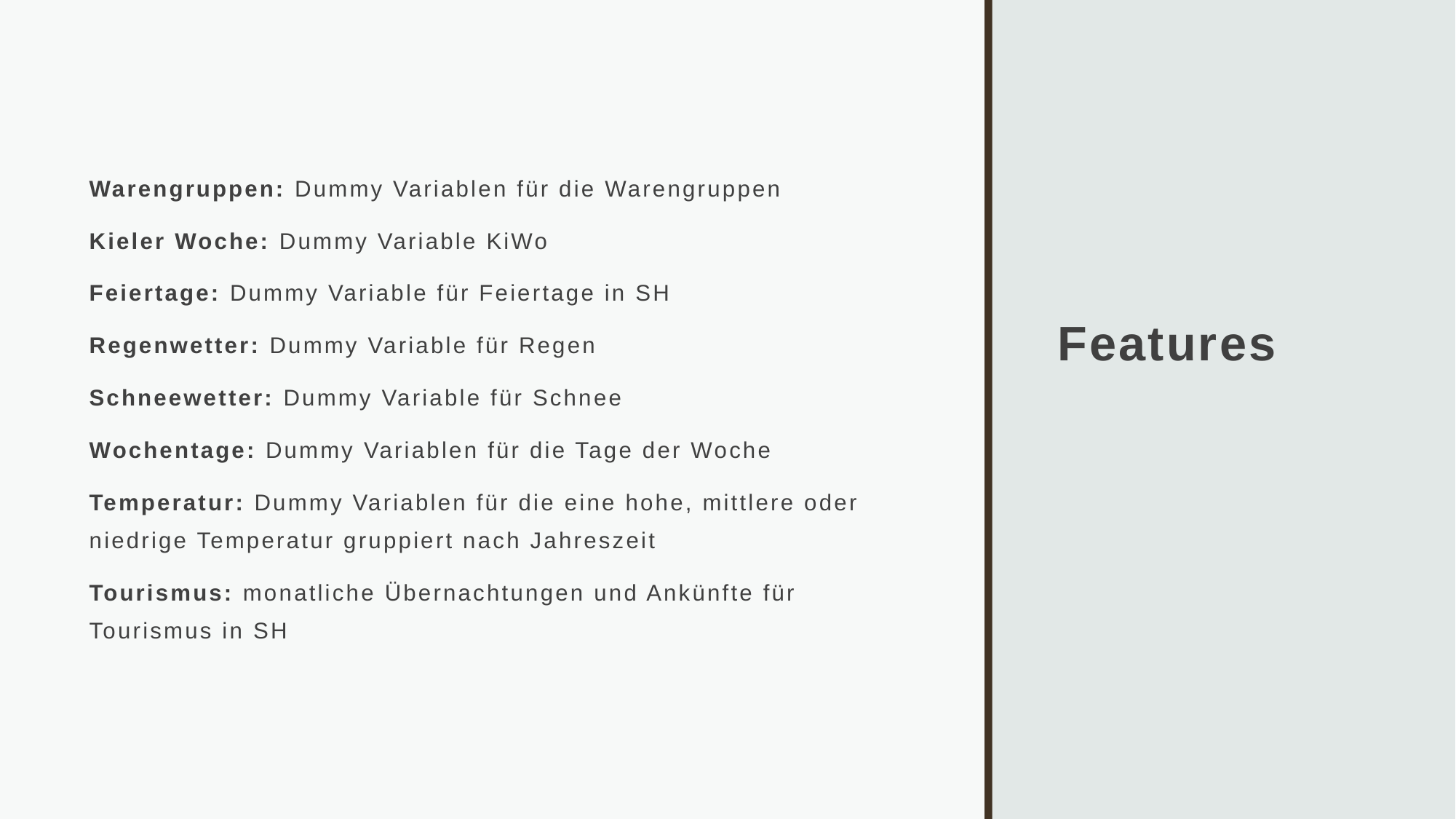

Warengruppen: Dummy Variablen für die Warengruppen
Kieler Woche: Dummy Variable KiWo
Feiertage: Dummy Variable für Feiertage in SH
Regenwetter: Dummy Variable für Regen
Schneewetter: Dummy Variable für Schnee
Wochentage: Dummy Variablen für die Tage der Woche
Temperatur: Dummy Variablen für die eine hohe, mittlere oder niedrige Temperatur gruppiert nach Jahreszeit
Tourismus: monatliche Übernachtungen und Ankünfte für Tourismus in SH
# Features